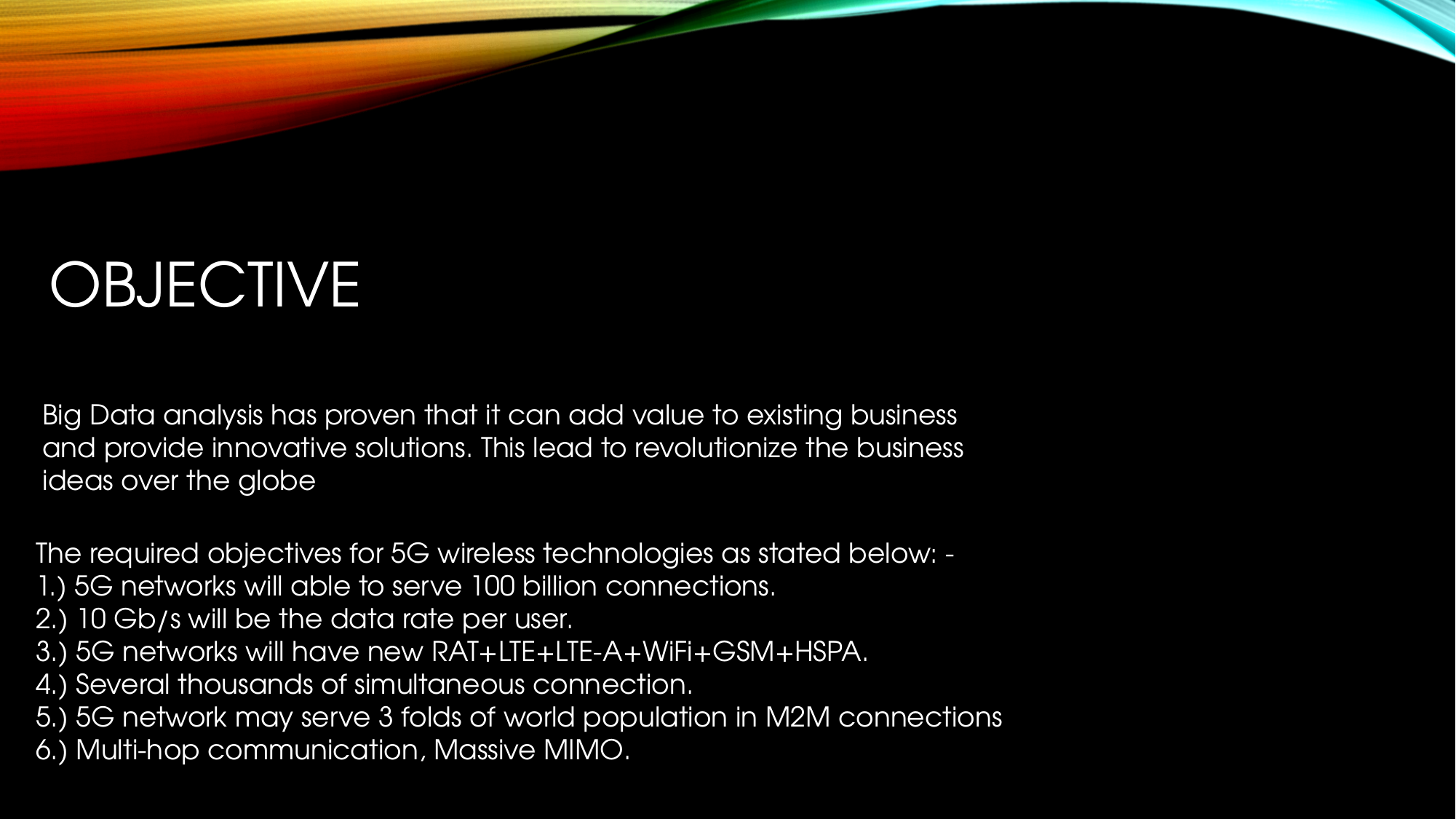

# Objective
Big Data analysis has proven that it can add value to existing business and provide innovative solutions. This lead to revolutionize the business ideas over the globe
The required objectives for 5G wireless technologies as stated below: -
1.) 5G networks will able to serve 100 billion connections.
2.) 10 Gb/s will be the data rate per user.
3.) 5G networks will have new RAT+LTE+LTE-A+WiFi+GSM+HSPA.
4.) Several thousands of simultaneous connection.
5.) 5G network may serve 3 folds of world population in M2M connections
6.) Multi-hop communication, Massive MIMO.